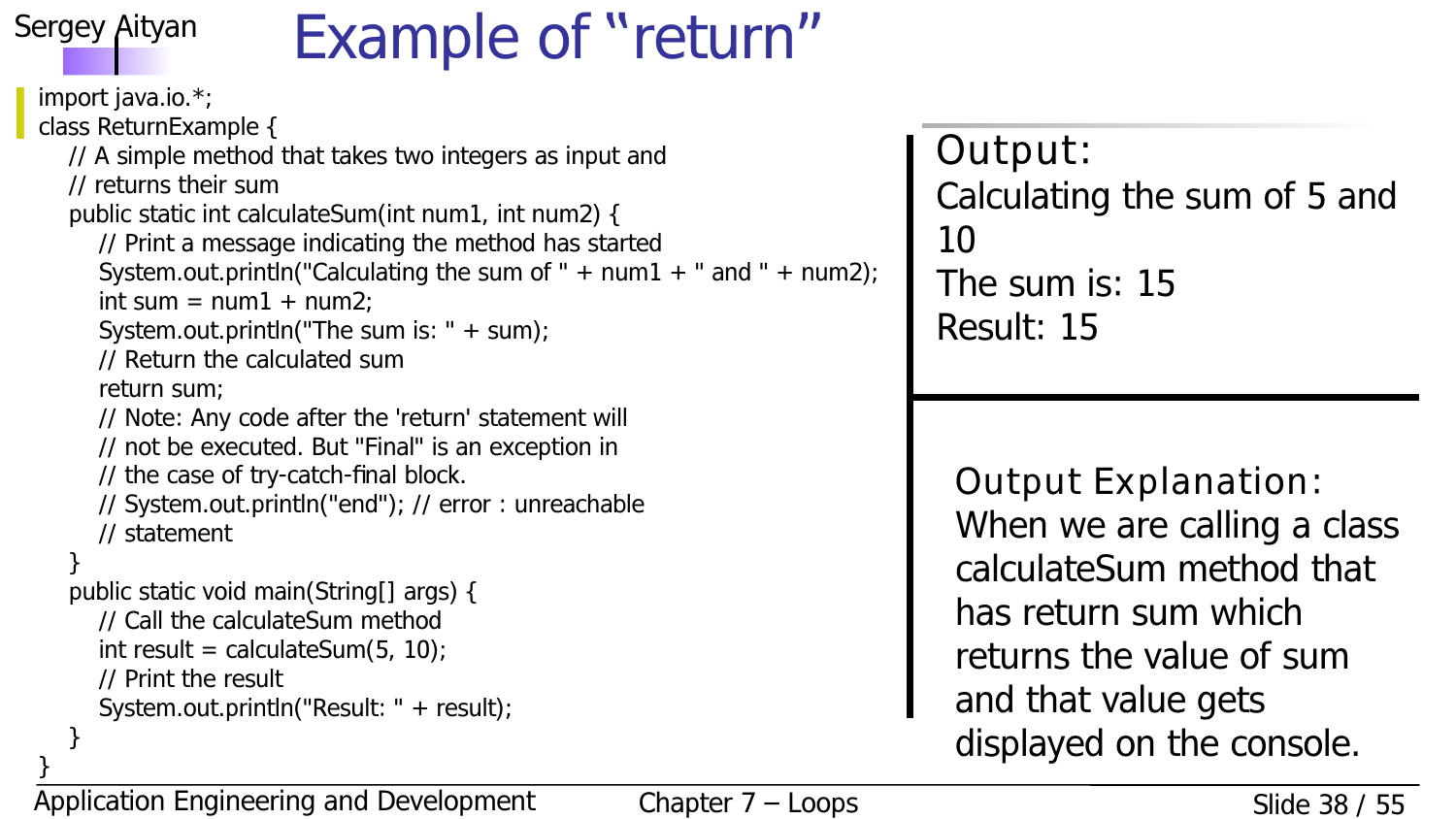

# Example of “return”
import java.io.*;
class ReturnExample {
    // A simple method that takes two integers as input and
    // returns their sum
    public static int calculateSum(int num1, int num2) {
        // Print a message indicating the method has started
        System.out.println("Calculating the sum of " + num1 + " and " + num2);
        int sum = num1 + num2;
        System.out.println("The sum is: " + sum);
        // Return the calculated sum
        return sum;
        // Note: Any code after the 'return' statement will
        // not be executed. But "Final" is an exception in
        // the case of try-catch-final block.
        // System.out.println("end"); // error : unreachable
        // statement
    }
    public static void main(String[] args) {
        // Call the calculateSum method
        int result = calculateSum(5, 10);
        // Print the result
        System.out.println("Result: " + result);
    }
}

Output:
Calculating the sum of 5 and 10
The sum is: 15
Result: 15
Output Explanation:
When we are calling a class calculateSum method that has return sum which returns the value of sum and that value gets displayed on the console.